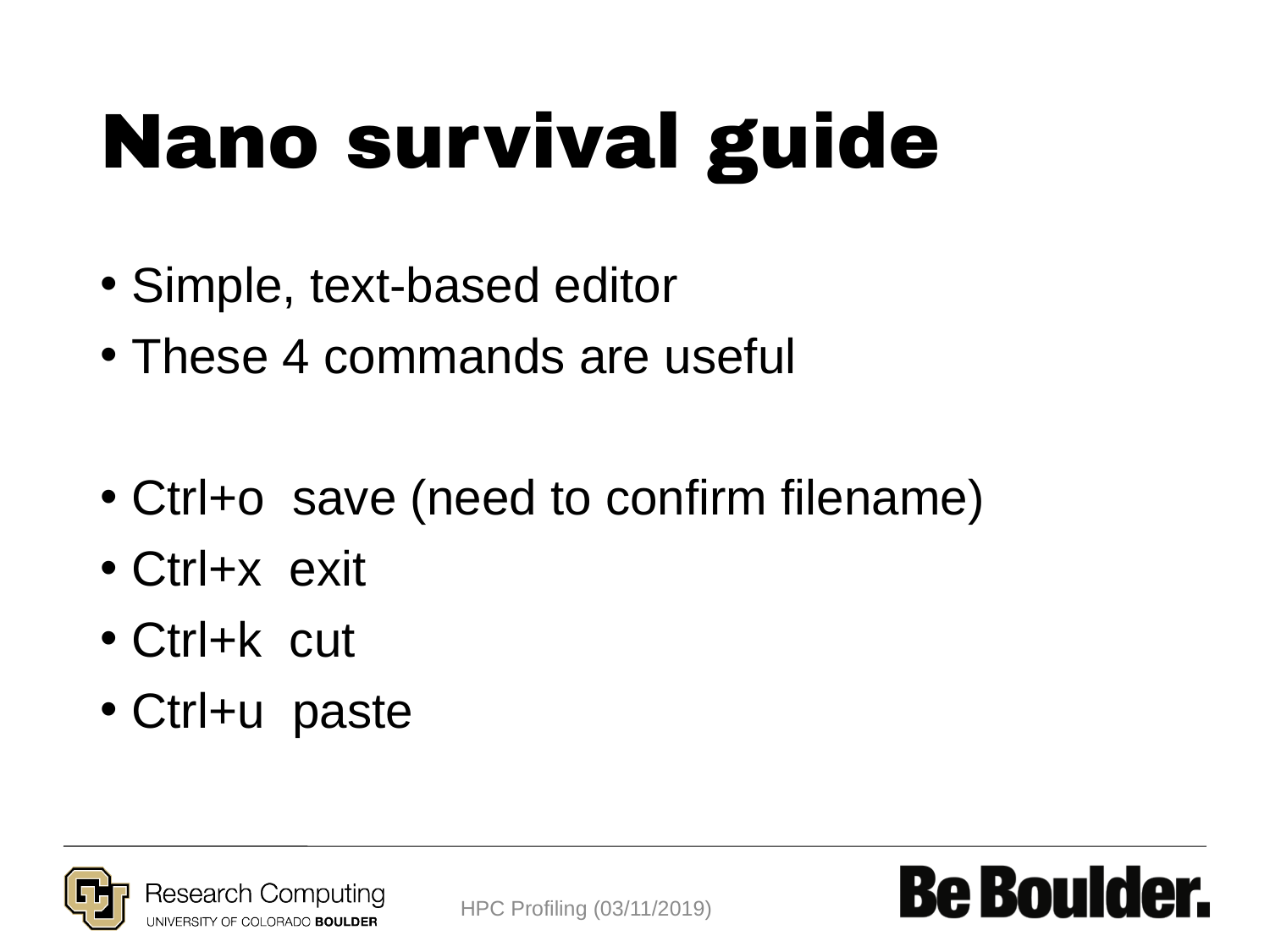

# Nano survival guide
Simple, text-based editor
These 4 commands are useful

Ctrl+o  save (need to confirm filename)
Ctrl+x  exit
Ctrl+k  cut
Ctrl+u  paste
HPC Profiling (03/11/2019)